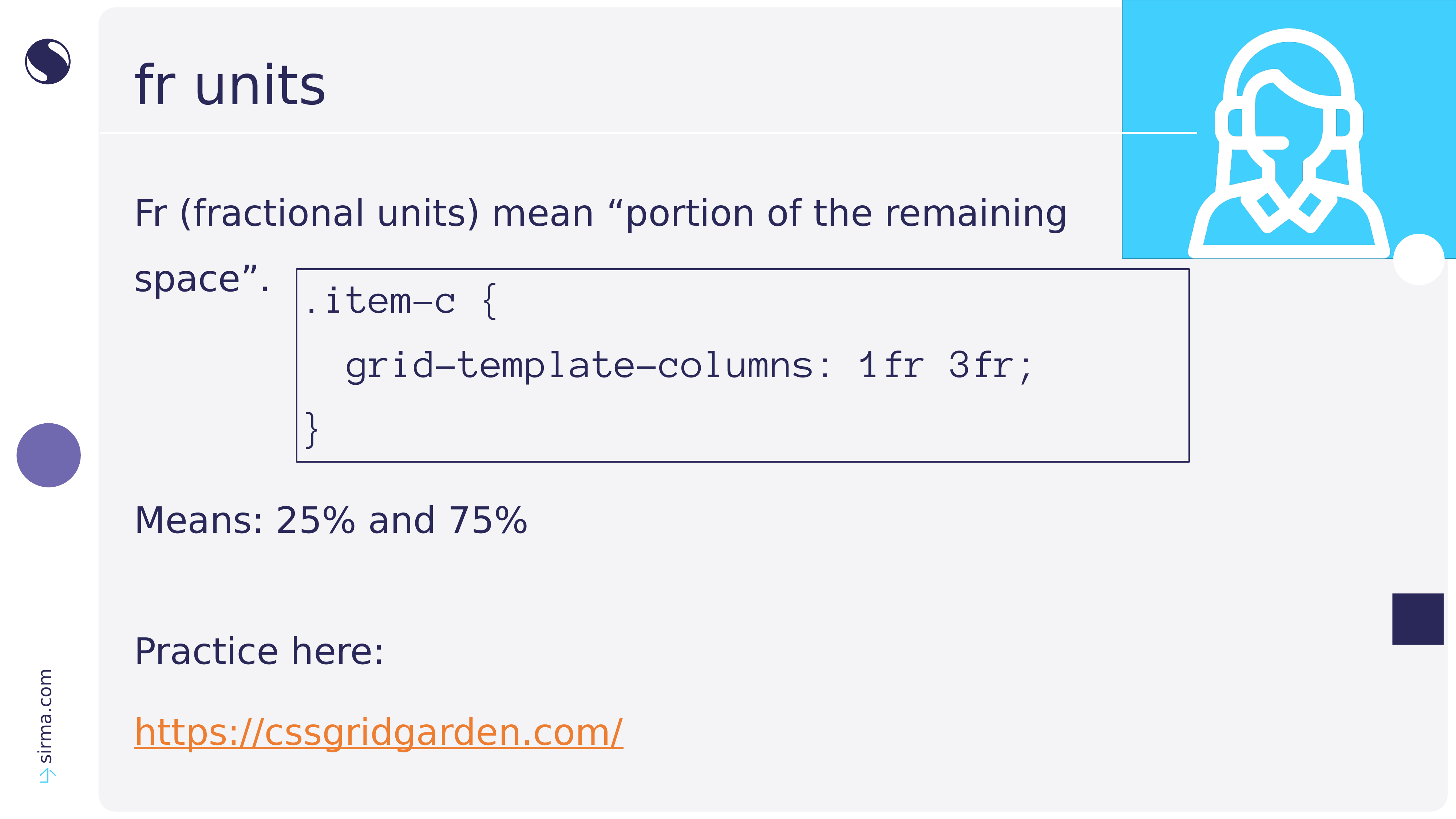

# fr units
Fr (fractional units) mean “portion of the remaining
space”.

Means: 25% and 75%
Practice here:
https://cssgridgarden.com/

.item-c {
  grid-template-columns: 1fr 3fr;
}